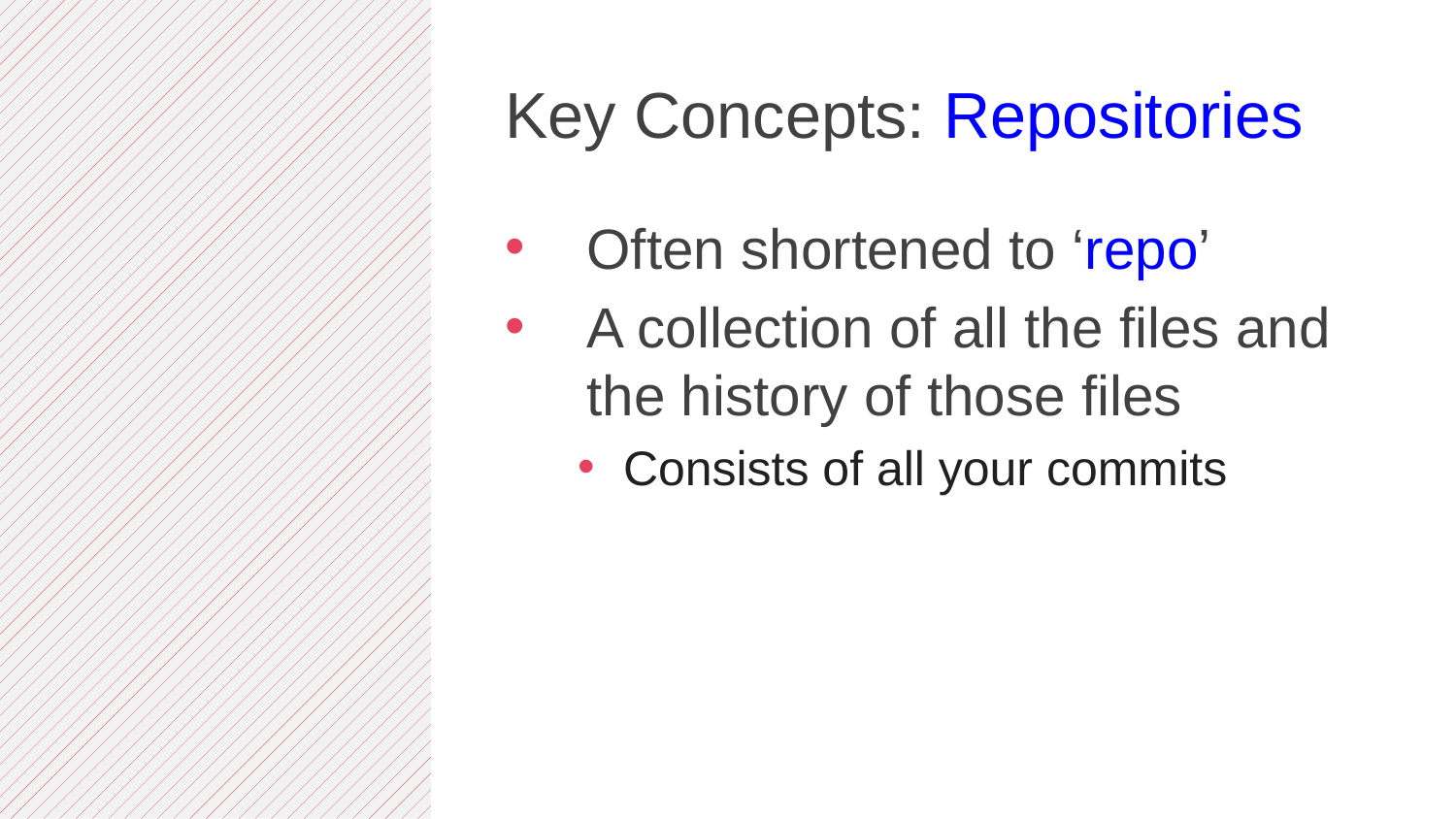

Key Concepts: Repositories
Often shortened to ‘repo’
A collection of all the files and the history of those files
Consists of all your commits